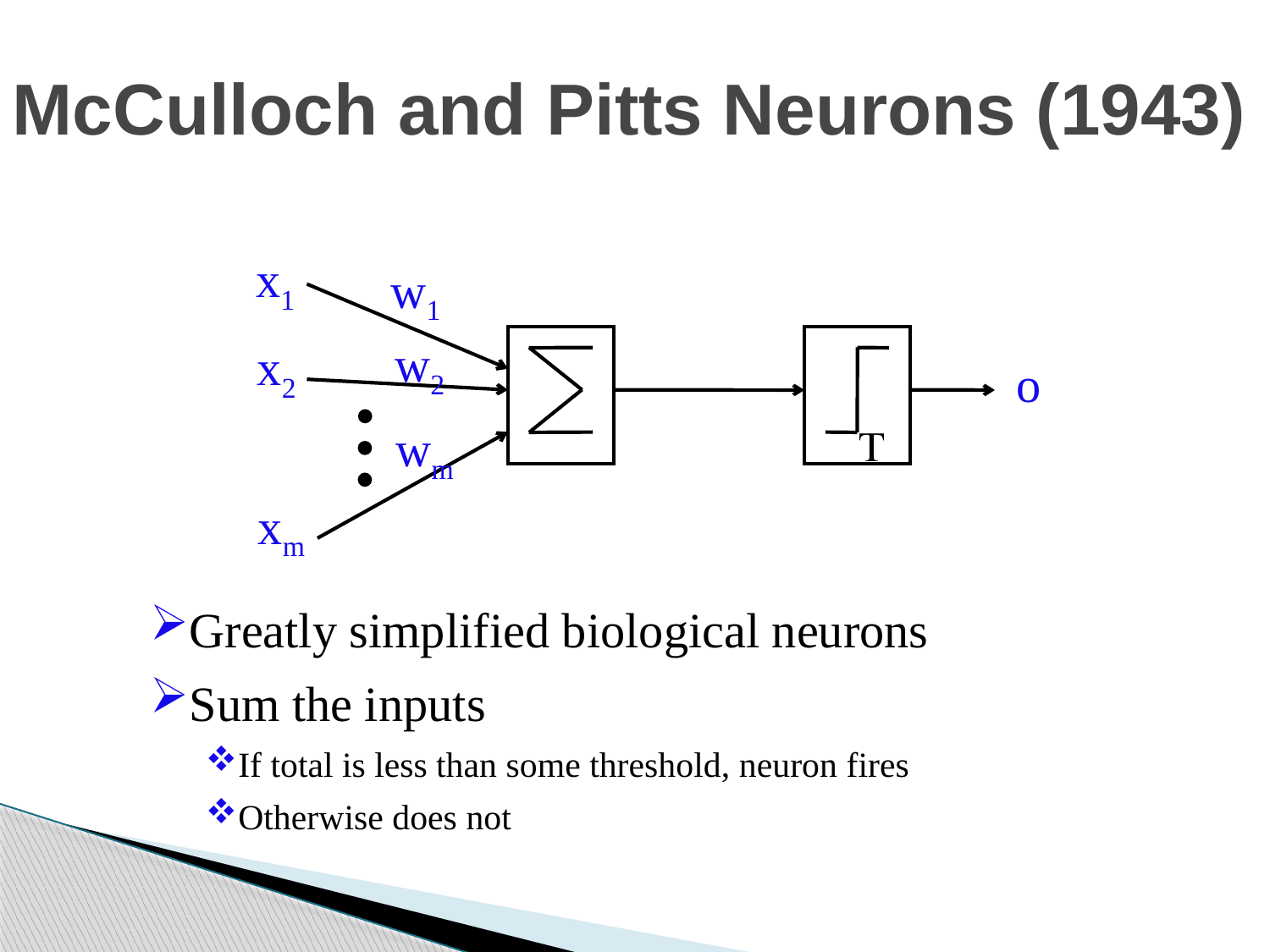

McCulloch and Pitts Neurons (1943)
x1
w1

w2

x2
o

wm

Τ

xm
Greatly simplified biological neurons
Sum the inputs
If total is less than some threshold, neuron fires
Otherwise does not